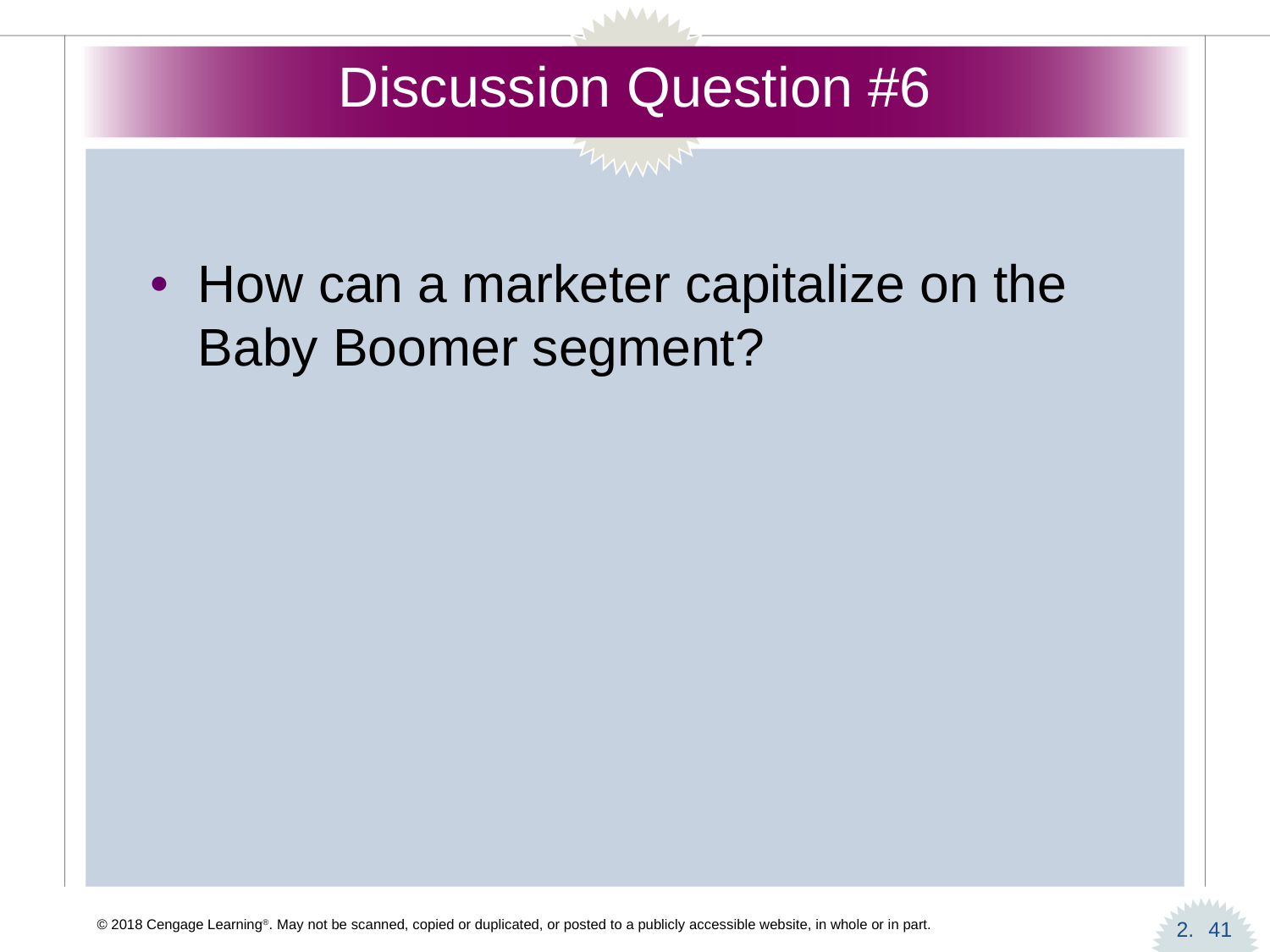

# Discussion Question #6
How can a marketer capitalize on the Baby Boomer segment?
41